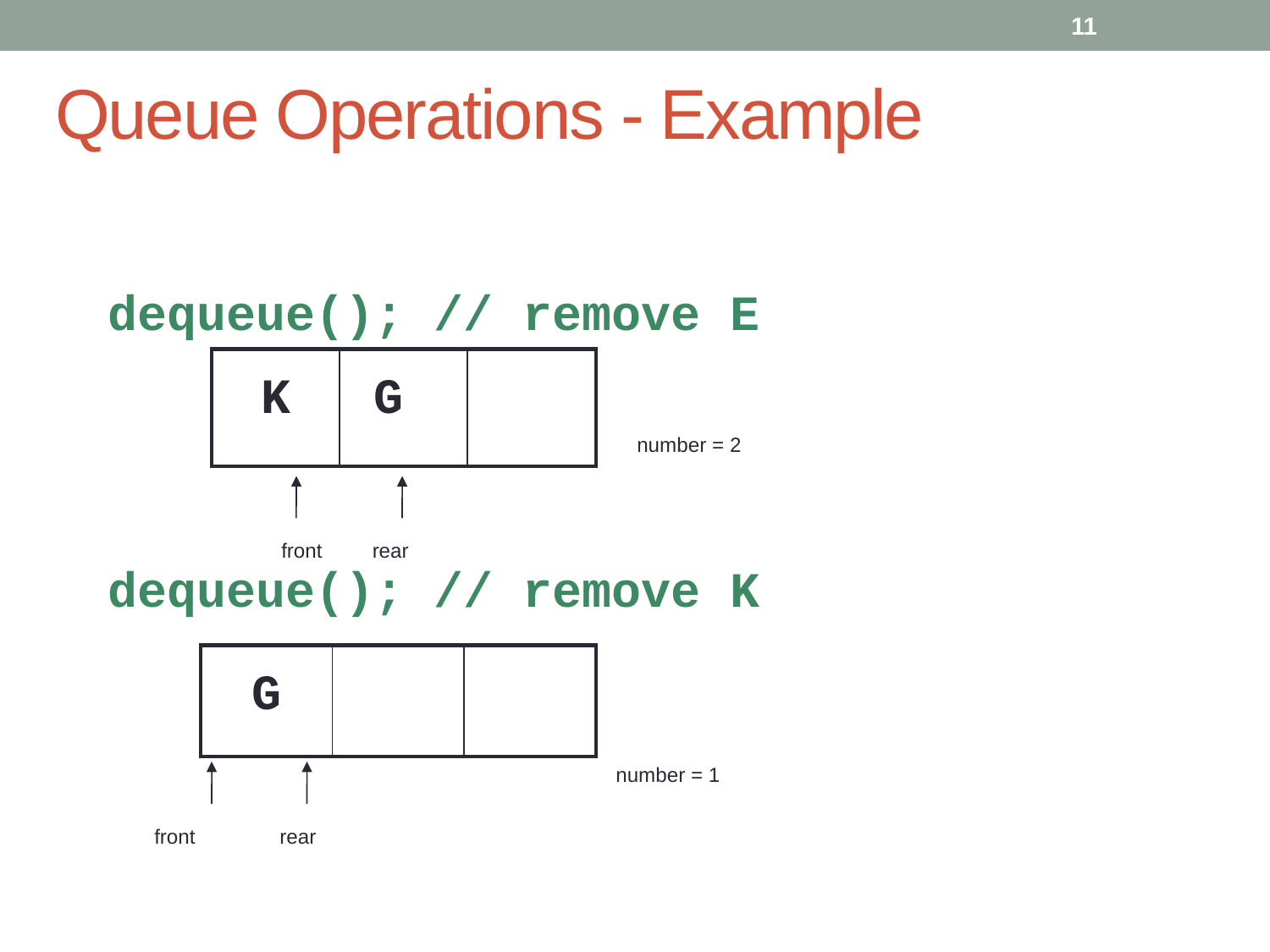

11
# Queue Operations - Example
dequeue(); // remove E

dequeue(); // remove K

| K | G |  |
| --- | --- | --- |
number = 2

front
rear
| G |  |  |
| --- | --- | --- |
number = 1

front
rear